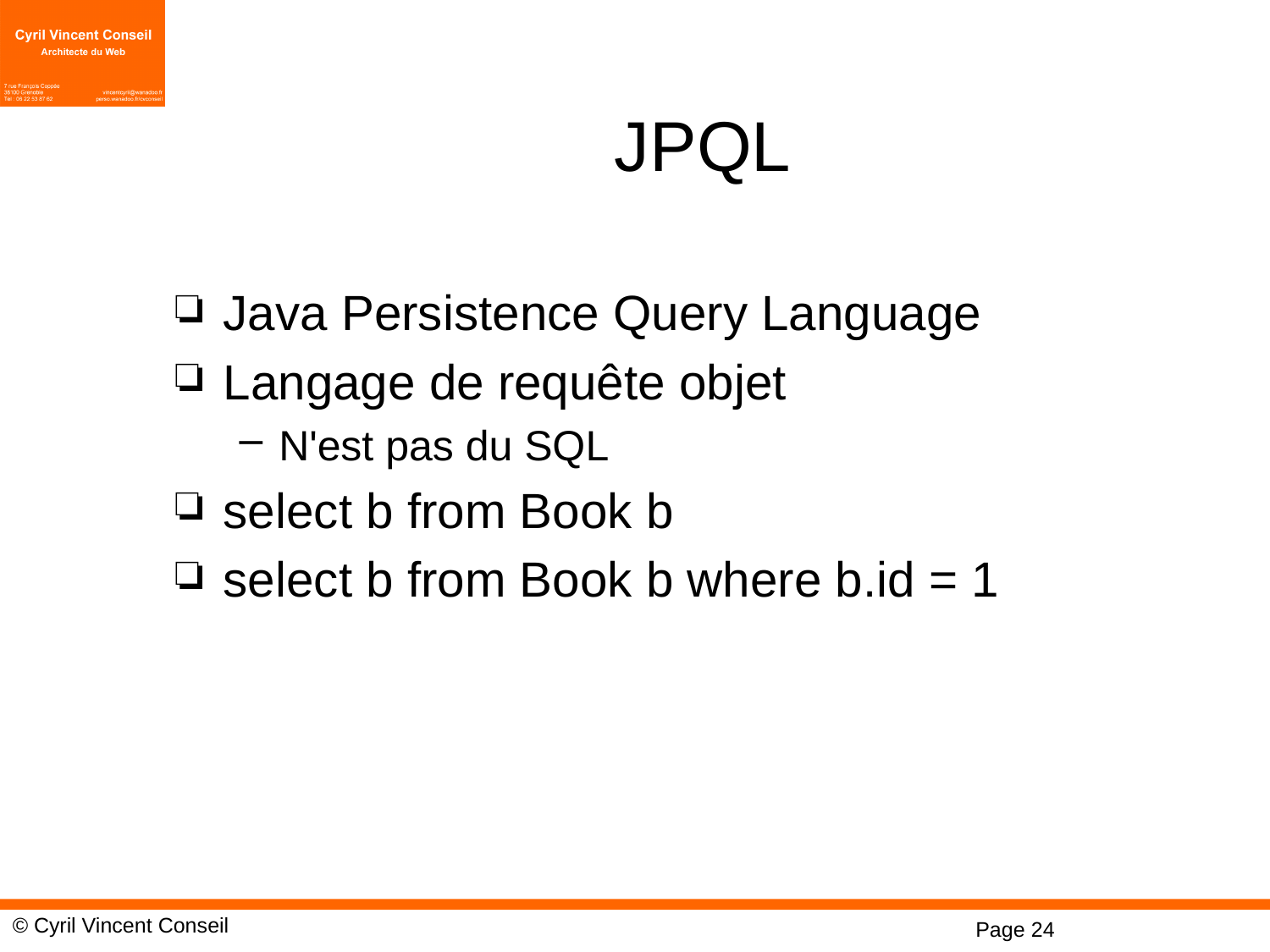

# JPQL
Java Persistence Query Language
Langage de requête objet
N'est pas du SQL
select b from Book b
select b from Book b where b.id = 1